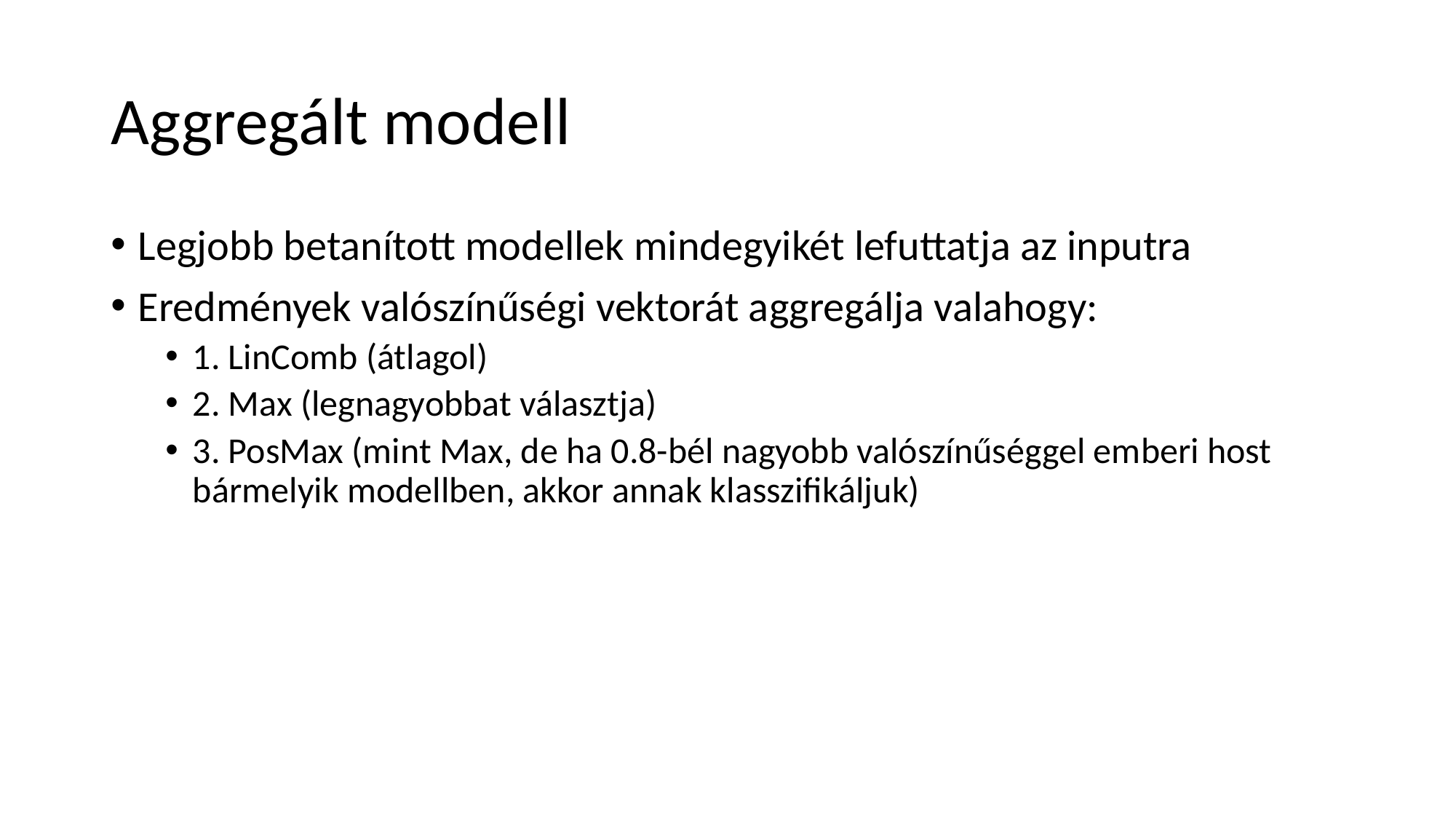

# Aggregált modell
Legjobb betanított modellek mindegyikét lefuttatja az inputra
Eredmények valószínűségi vektorát aggregálja valahogy:
1. LinComb (átlagol)
2. Max (legnagyobbat választja)
3. PosMax (mint Max, de ha 0.8-bél nagyobb valószínűséggel emberi host bármelyik modellben, akkor annak klasszifikáljuk)